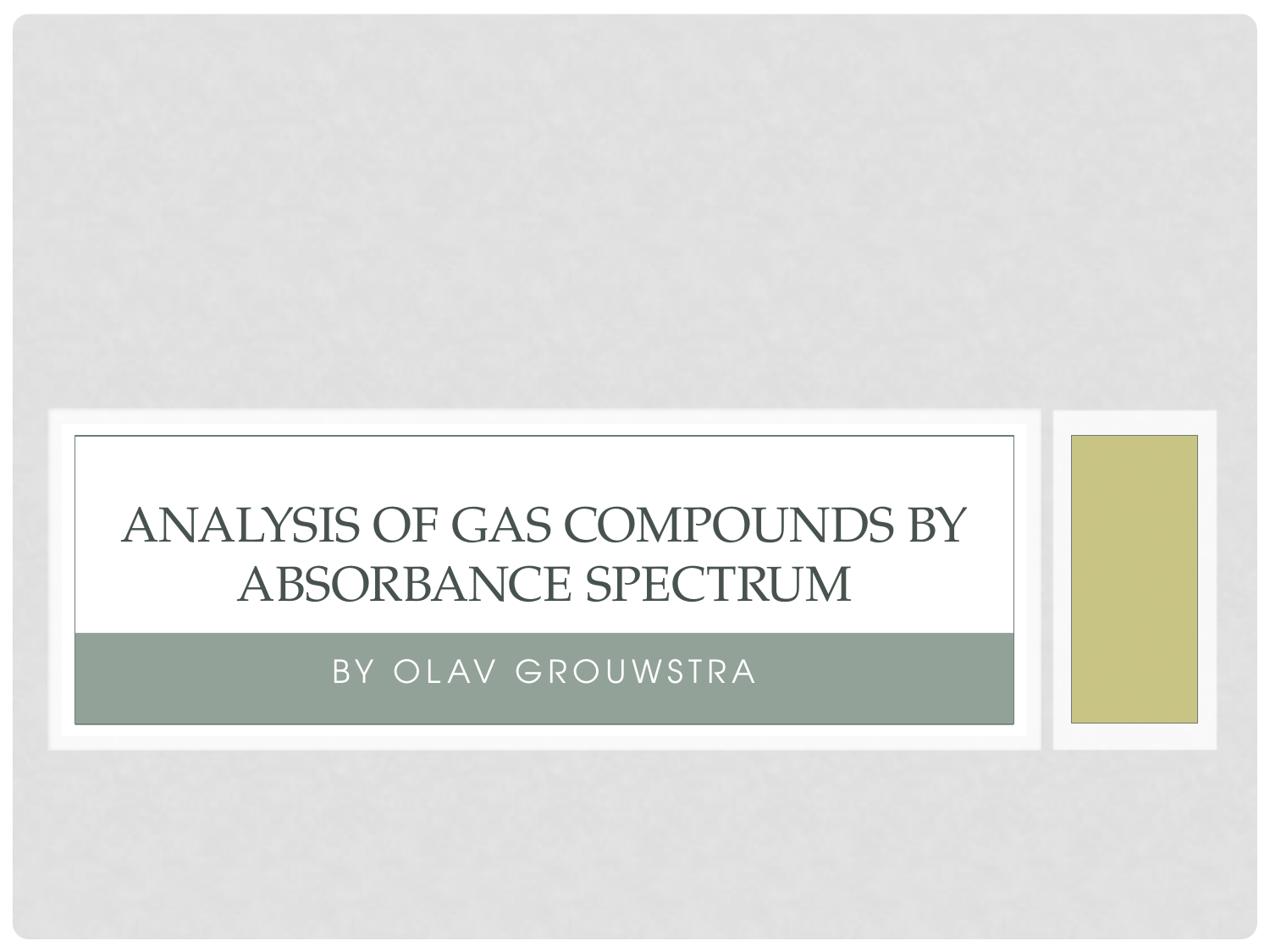

# Analysis of gas compounds by absorbance spectrum
By Olav Grouwstra